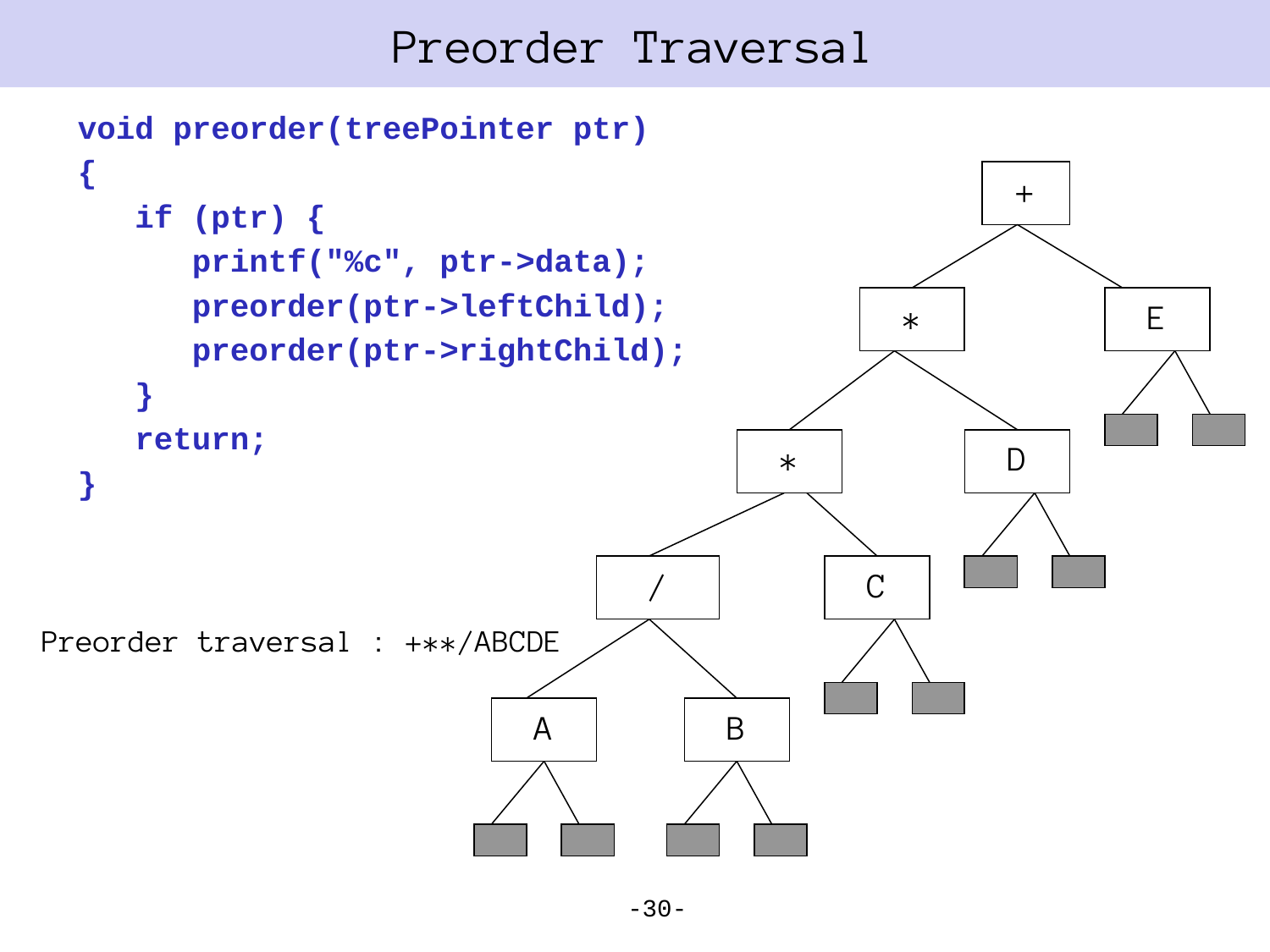

# Preorder Traversal
void preorder(treePointer ptr)
{
   if (ptr) {
      printf("%c", ptr->data);
      preorder(ptr->leftChild);
      preorder(ptr->rightChild);
   }
   return;
}
+

*
E

*
D

/
C

Preorder traversal : +**/ABCDE

A
B

-30-